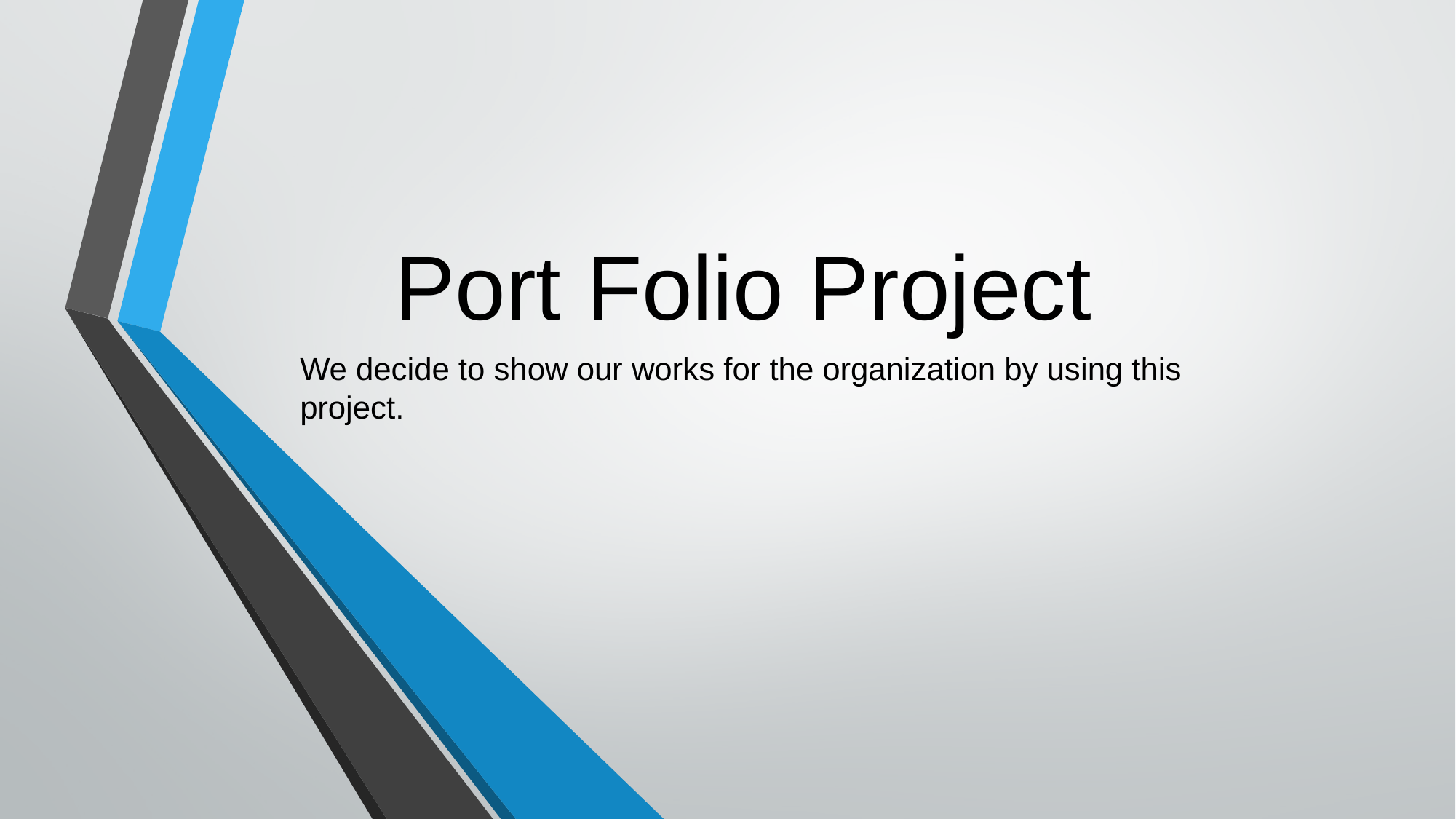

# Port Folio Project
We decide to show our works for the organization by using this project.